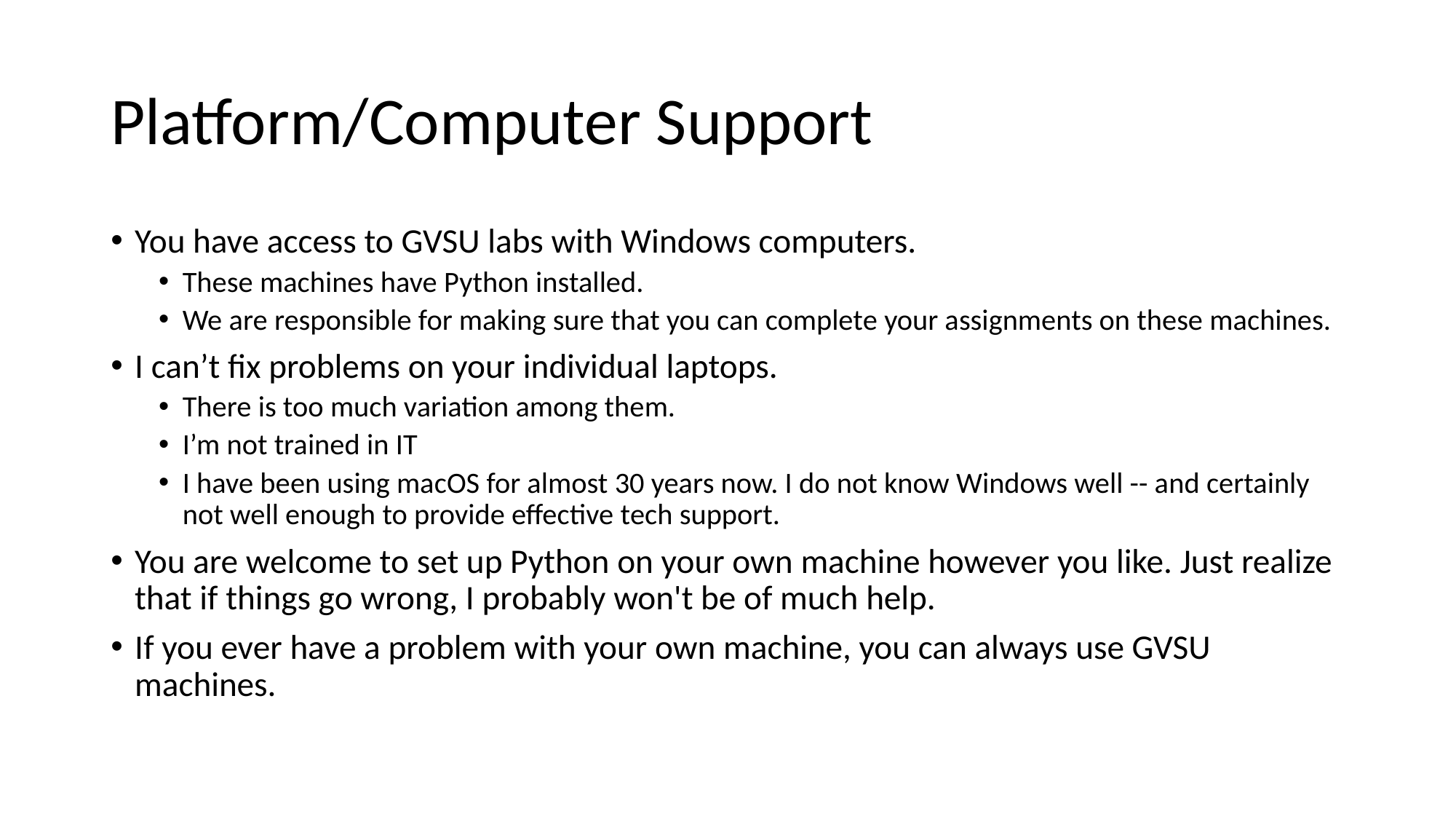

# Platform/Computer Support
You have access to GVSU labs with Windows computers.
These machines have Python installed.
We are responsible for making sure that you can complete your assignments on these machines.
I can’t fix problems on your individual laptops.
There is too much variation among them.
I’m not trained in IT
I have been using macOS for almost 30 years now. I do not know Windows well -- and certainly not well enough to provide effective tech support.
You are welcome to set up Python on your own machine however you like. Just realize that if things go wrong, I probably won't be of much help.
If you ever have a problem with your own machine, you can always use GVSU machines.